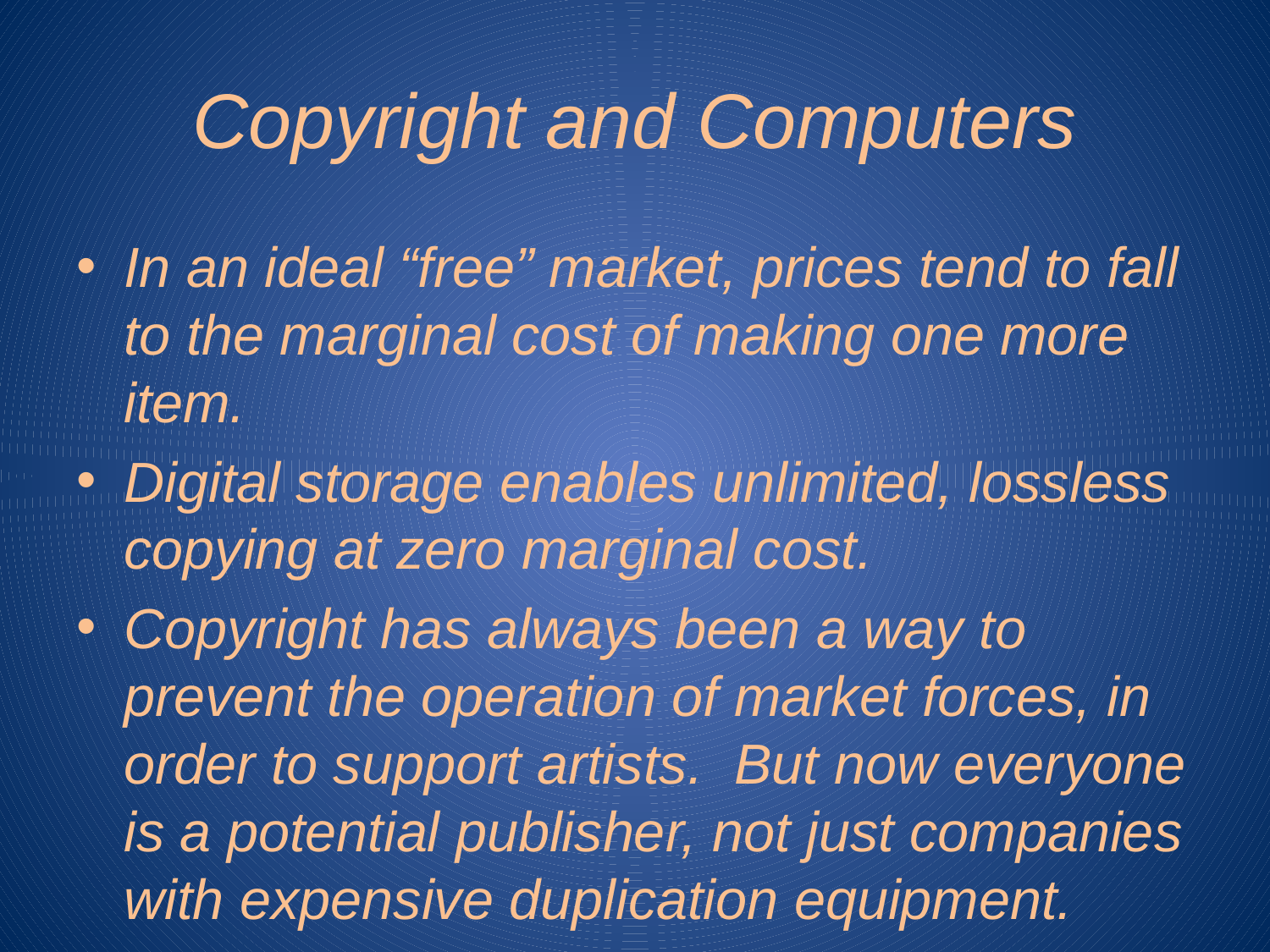

# Copyright and Computers
In an ideal “free” market, prices tend to fall to the marginal cost of making one more item.
Digital storage enables unlimited, lossless copying at zero marginal cost.
Copyright has always been a way to prevent the operation of market forces, in order to support artists.  But now everyone is a potential publisher, not just companies with expensive duplication equipment.